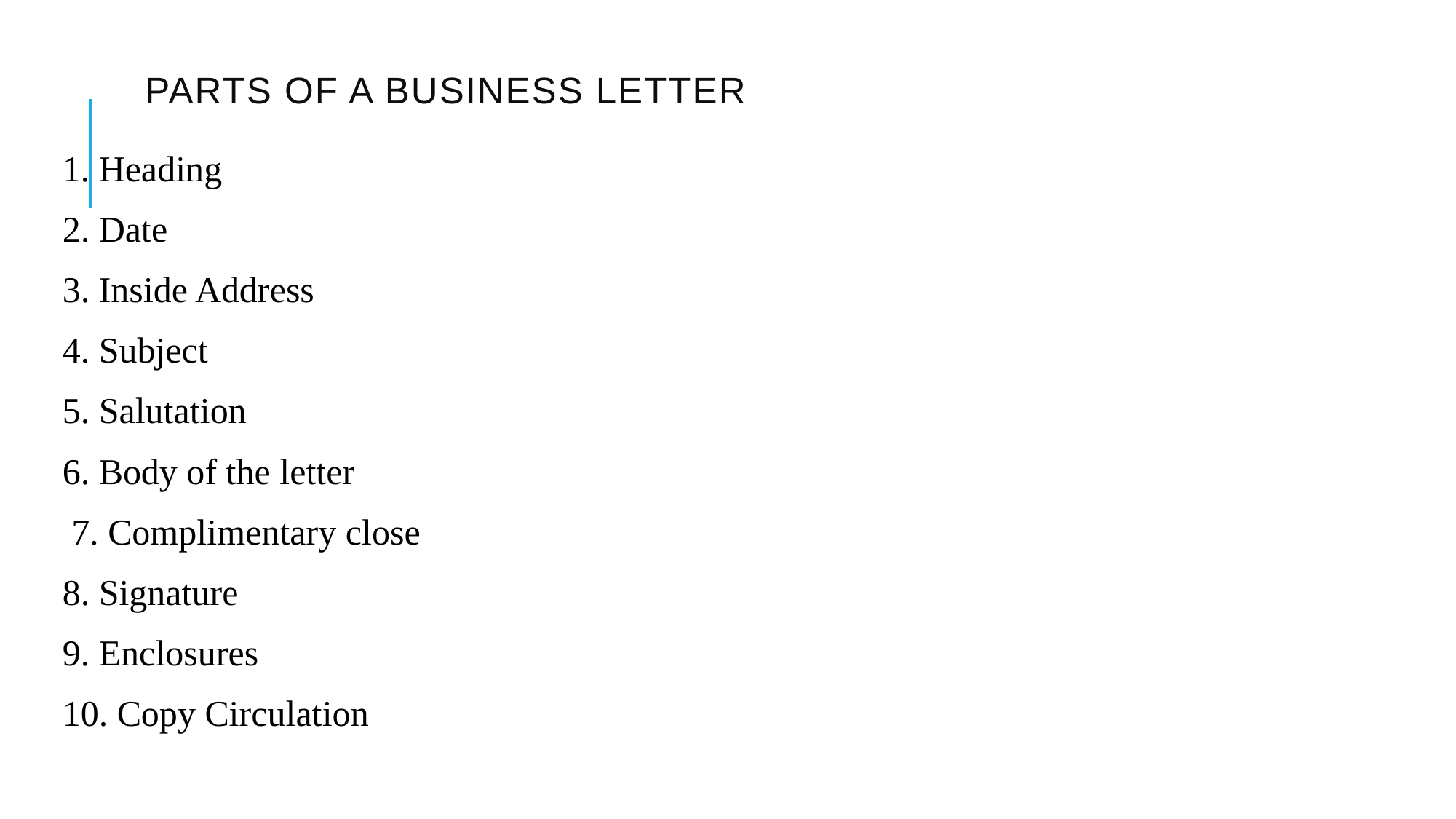

# Parts of a Business Letter
1. Heading
2. Date
3. Inside Address
4. Subject
5. Salutation
6. Body of the letter
 7. Complimentary close
8. Signature
9. Enclosures
10. Copy Circulation